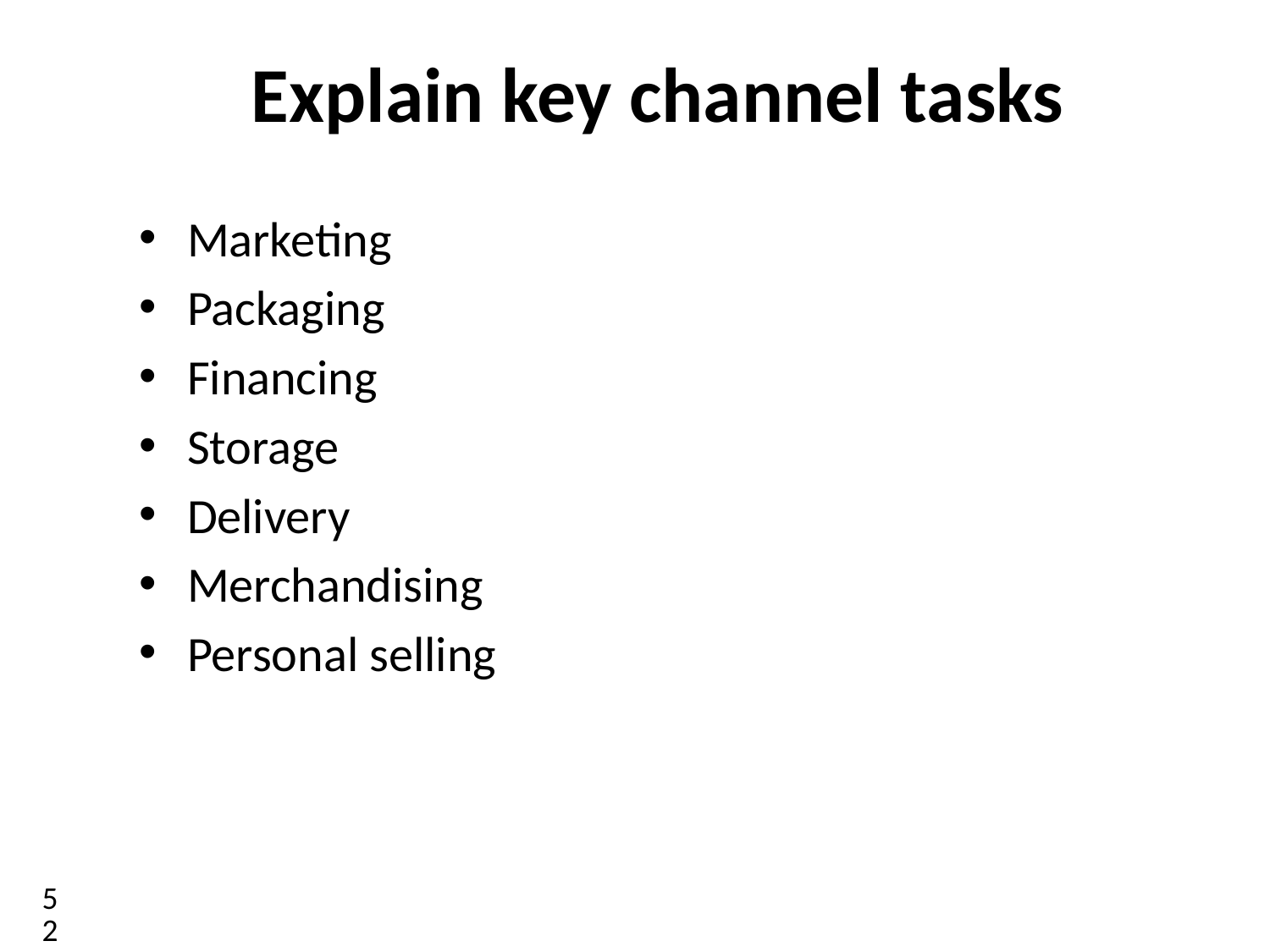

# Explain key channel tasks
Marketing
Packaging
Financing
Storage
Delivery
Merchandising
Personal selling
52